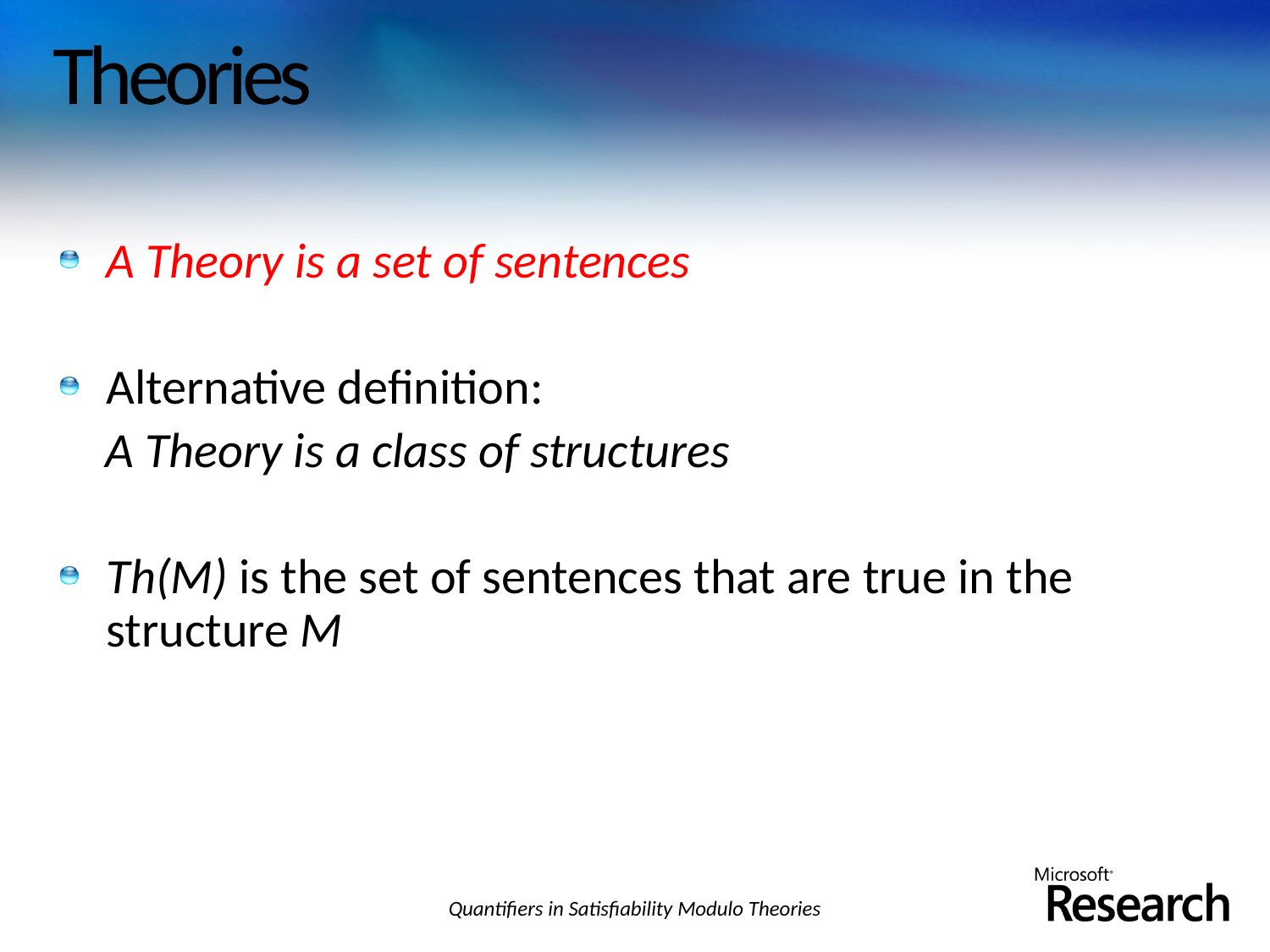

# Theories
A Theory is a set of sentences

Alternative definition:
A Theory is a class of structures

Th(M) is the set of sentences that are true in the structure M
Quantifiers in Satisfiability Modulo Theories